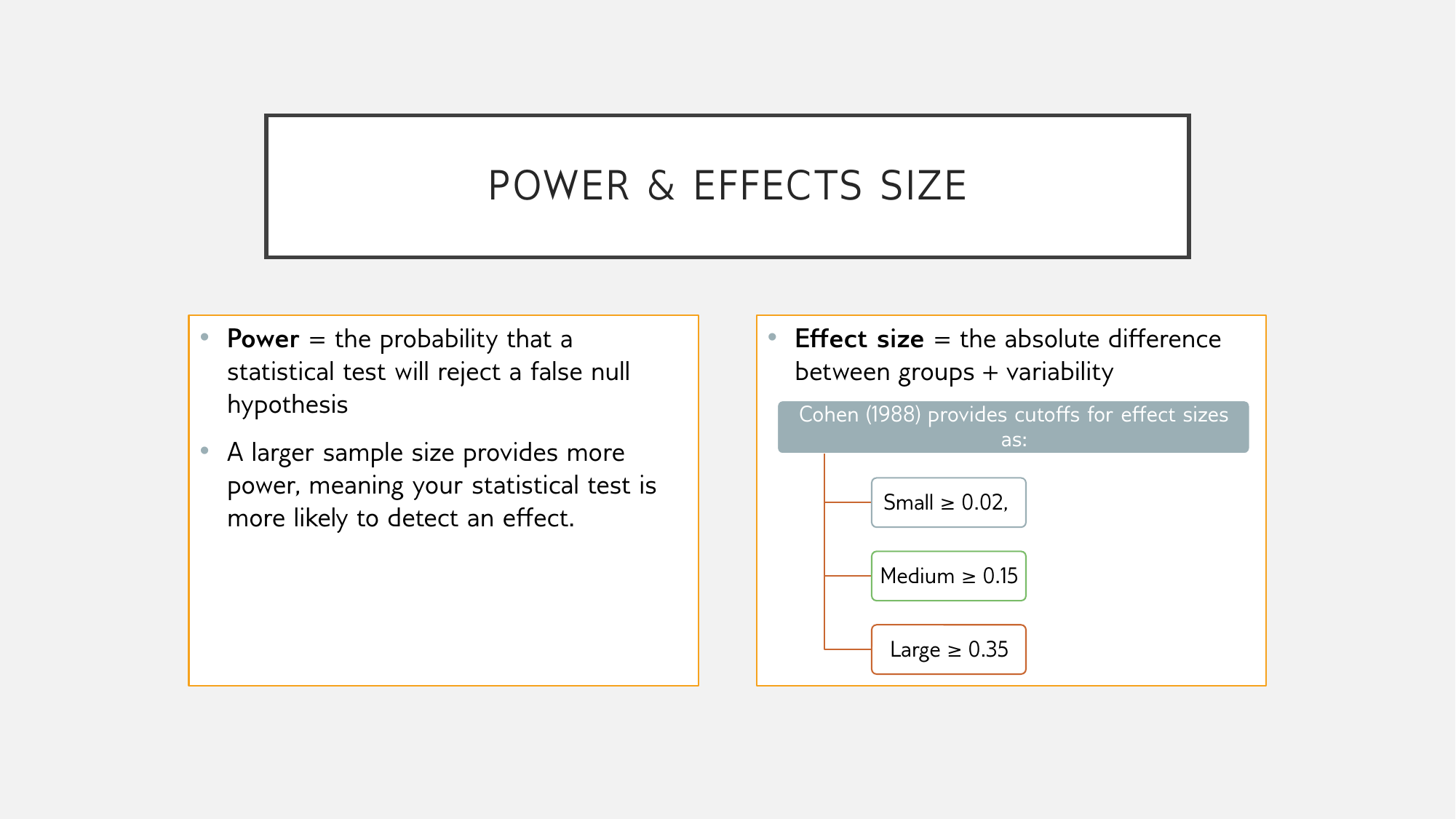

# Power & Effects size
Power = the probability that a statistical test will reject a false null hypothesis
A larger sample size provides more power, meaning your statistical test is more likely to detect an effect.
Effect size = the absolute difference between groups + variability

Cohen (1988) provides cutoffs for effect sizes as:
Small ≥ 0.02,
Medium ≥ 0.15
Large ≥ 0.35